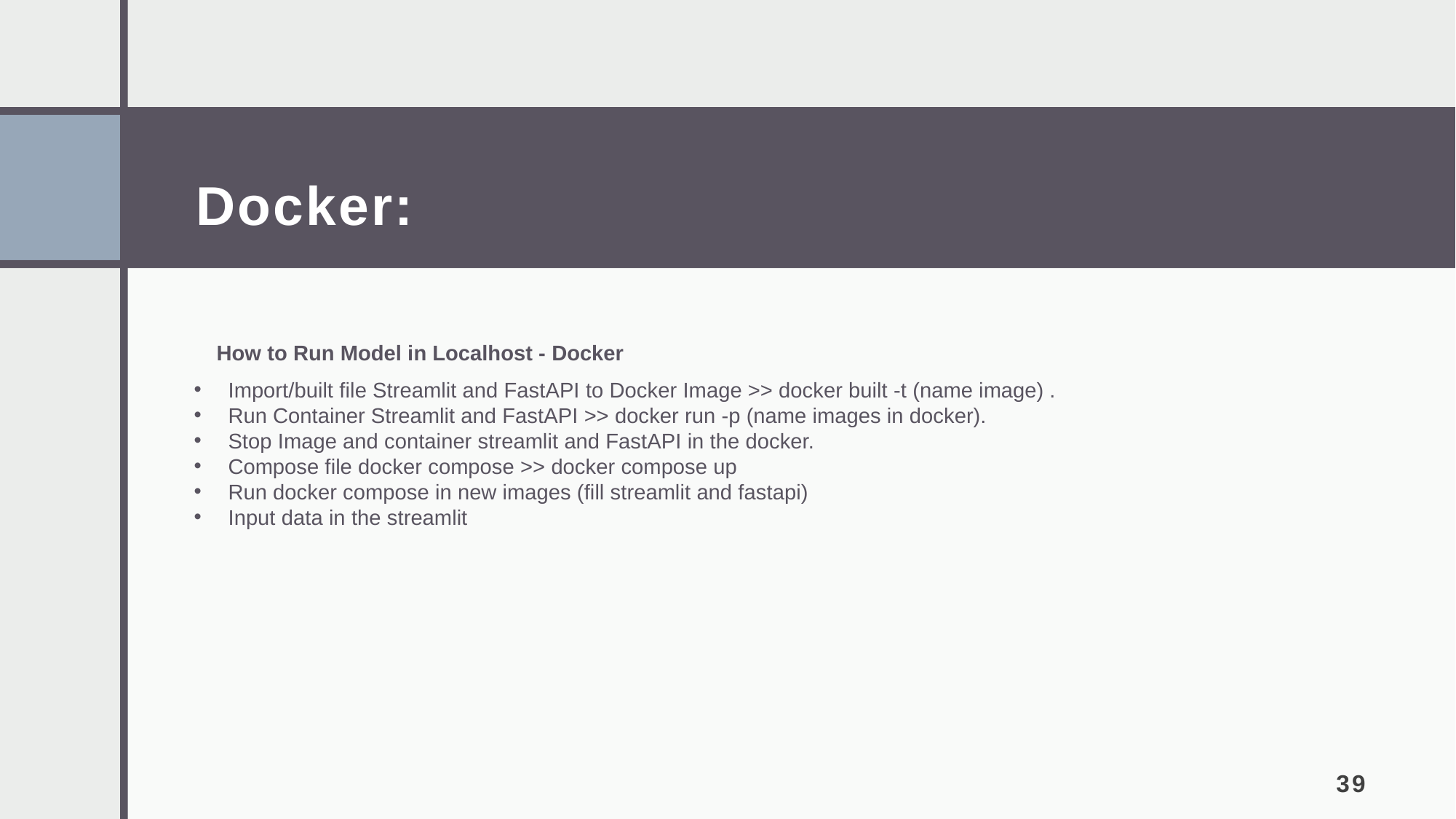

# Docker:
How to Run Model in Localhost - Docker
Import/built file Streamlit and FastAPI to Docker Image >> docker built -t (name image) .
Run Container Streamlit and FastAPI >> docker run -p (name images in docker).
Stop Image and container streamlit and FastAPI in the docker.
Compose file docker compose >> docker compose up
Run docker compose in new images (fill streamlit and fastapi)
Input data in the streamlit
39